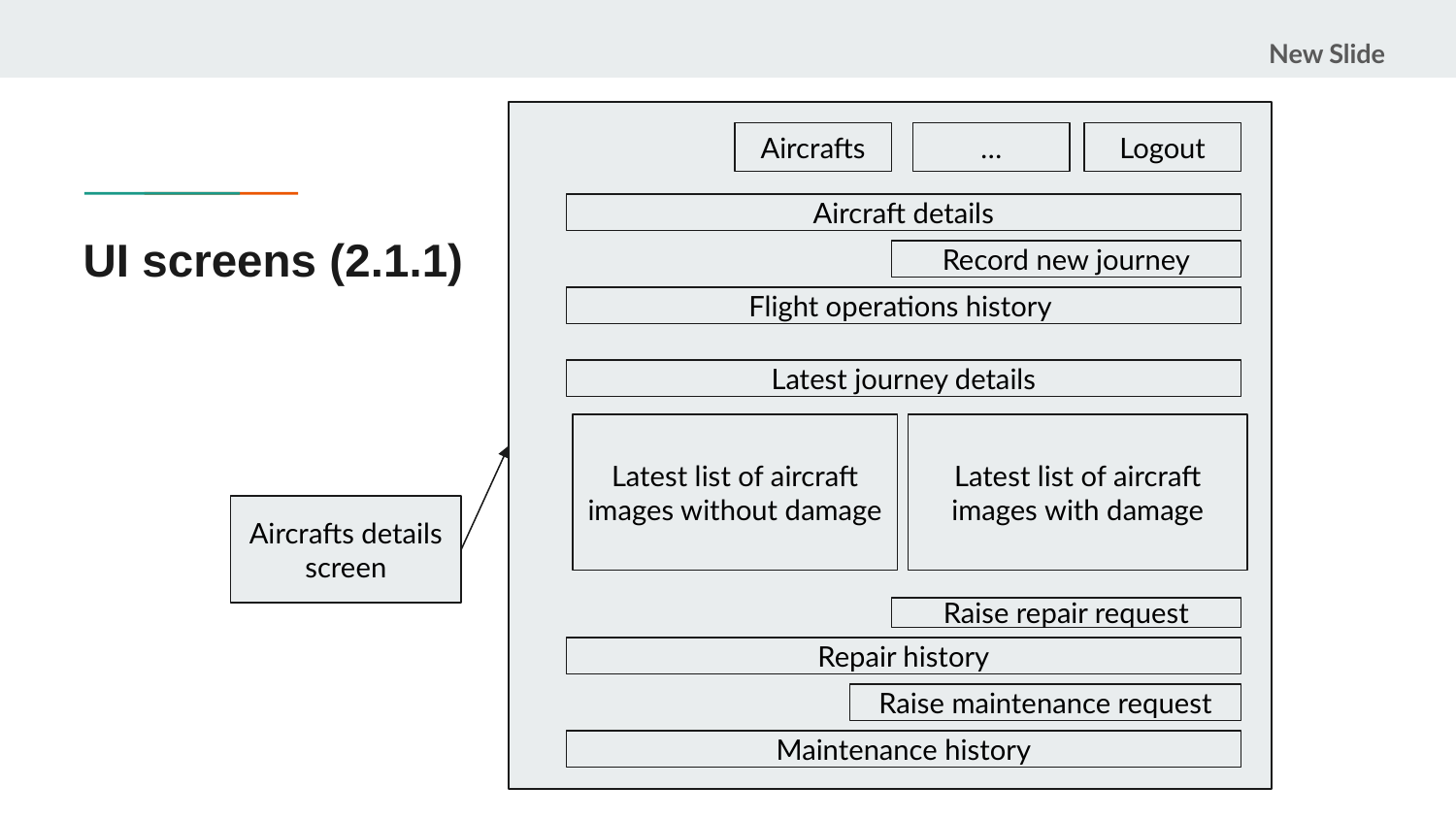

New Slide

Aircrafts
…
Logout
Aircraft details
# UI screens (2.1.1)
Record new journey
Flight operations history
Latest journey details
Latest list of aircraft images with damage
Latest list of aircraft images without damage
Aircrafts details screen
Raise repair request
Repair history
Raise maintenance request
Maintenance history